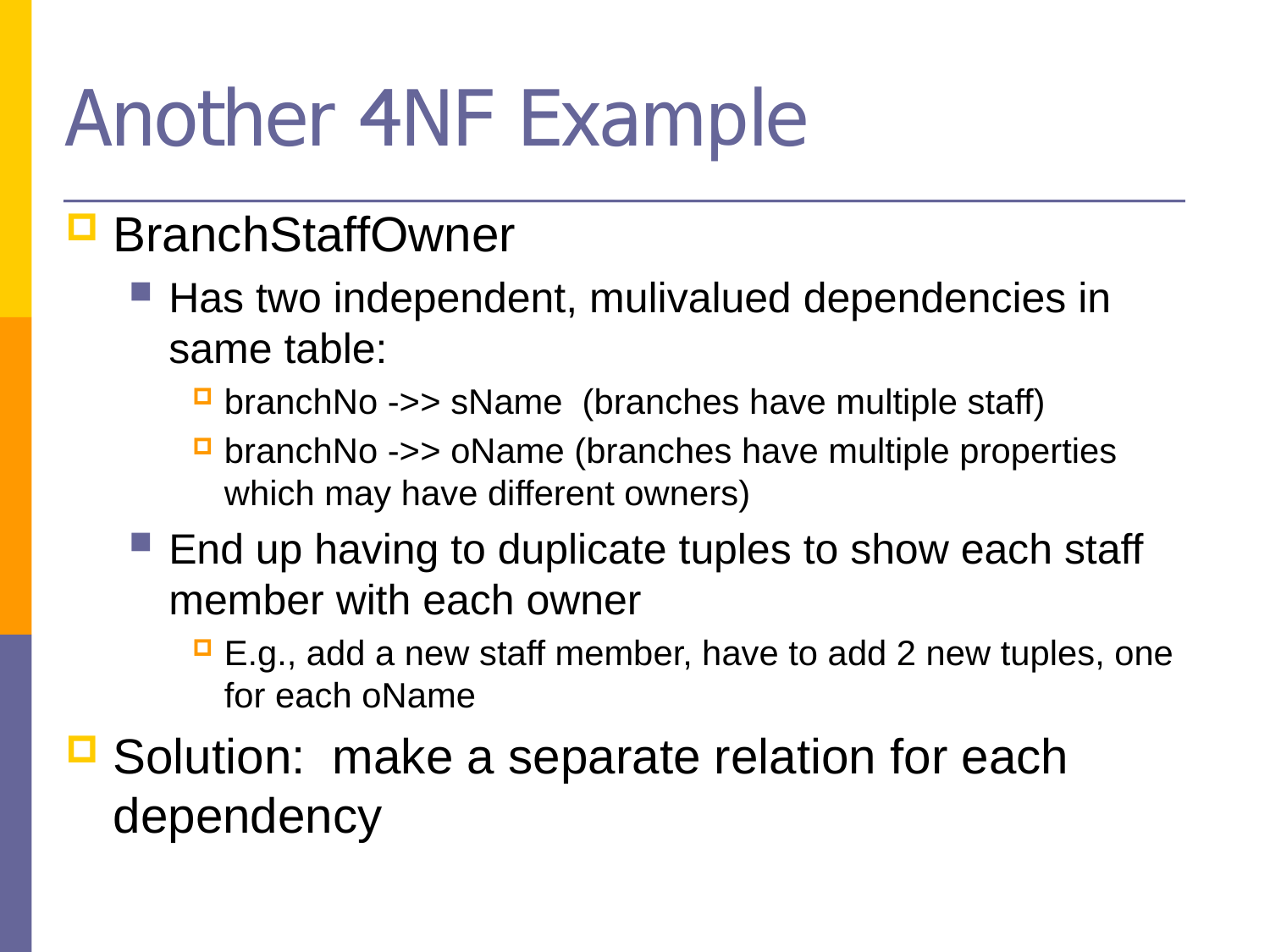

# Another 4NF Example
BranchStaffOwner
Has two independent, mulivalued dependencies in same table:
branchNo ->> sName  (branches have multiple staff)
branchNo ->> oName (branches have multiple properties which may have different owners)
End up having to duplicate tuples to show each staff member with each owner
E.g., add a new staff member, have to add 2 new tuples, one for each oName
Solution:  make a separate relation for each dependency